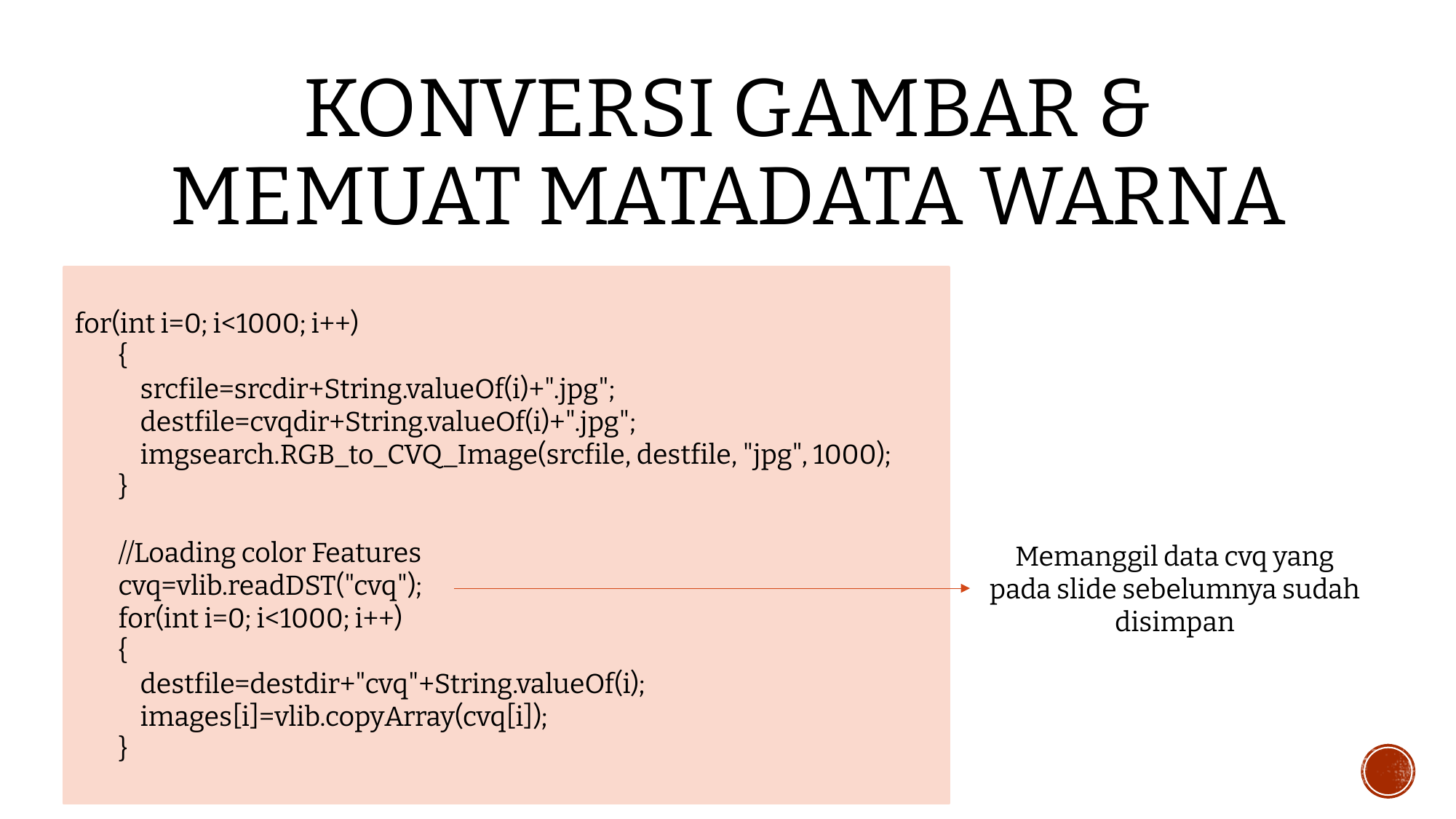

# Konversi gambar & memuat matadata warna
for(int i=0; i<1000; i++)
        {
            srcfile=srcdir+String.valueOf(i)+".jpg";
            destfile=cvqdir+String.valueOf(i)+".jpg";
            imgsearch.RGB_to_CVQ_Image(srcfile, destfile, "jpg", 1000);
        }

        //Loading color Features
        cvq=vlib.readDST("cvq");
        for(int i=0; i<1000; i++)
        {
            destfile=destdir+"cvq"+String.valueOf(i);
            images[i]=vlib.copyArray(cvq[i]);
        }
Memanggil data cvq yang pada slide sebelumnya sudah disimpan